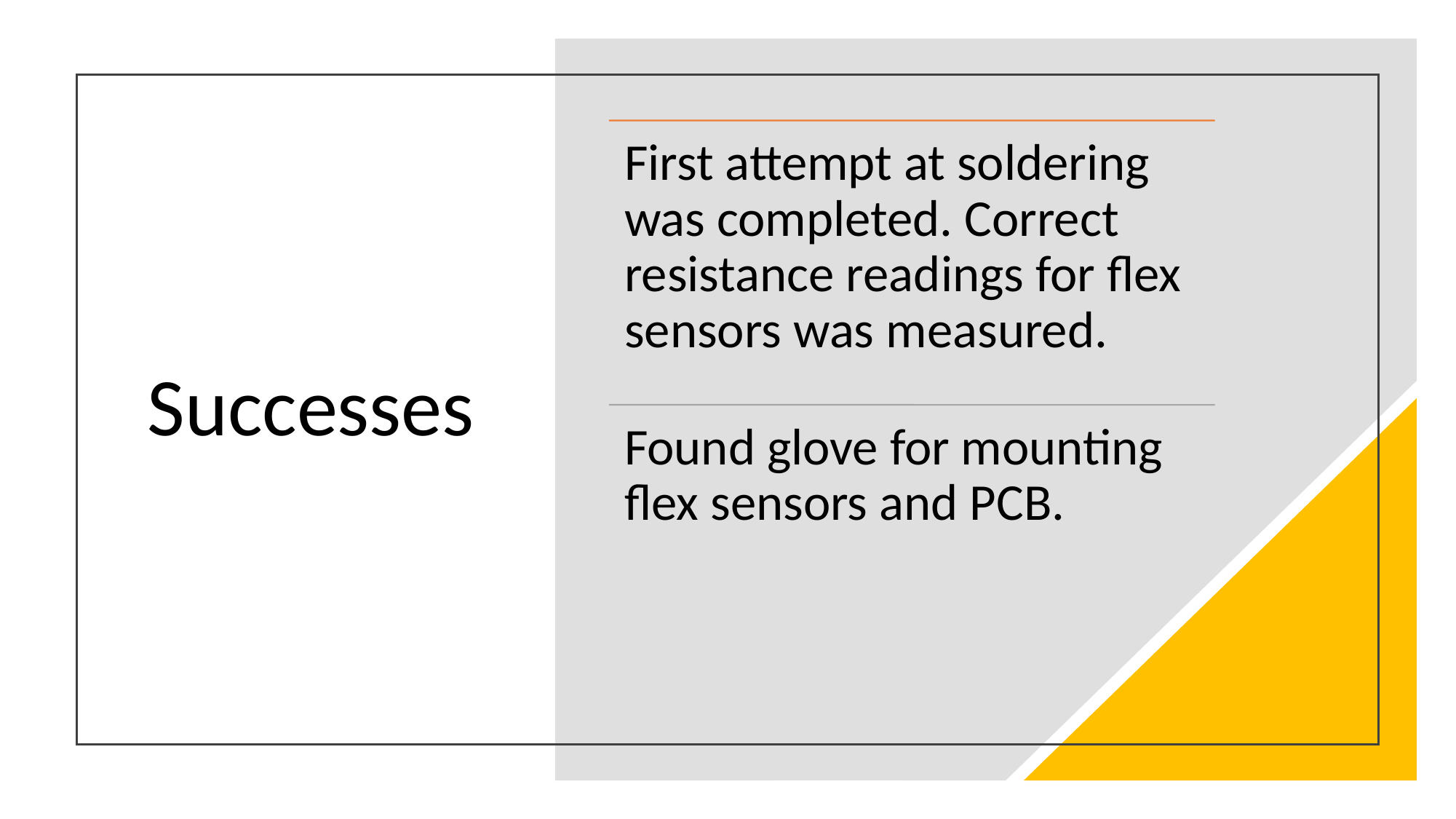

First attempt at soldering was completed. Correct resistance readings for flex sensors was measured.
Found glove for mounting flex sensors and PCB.
# Successes